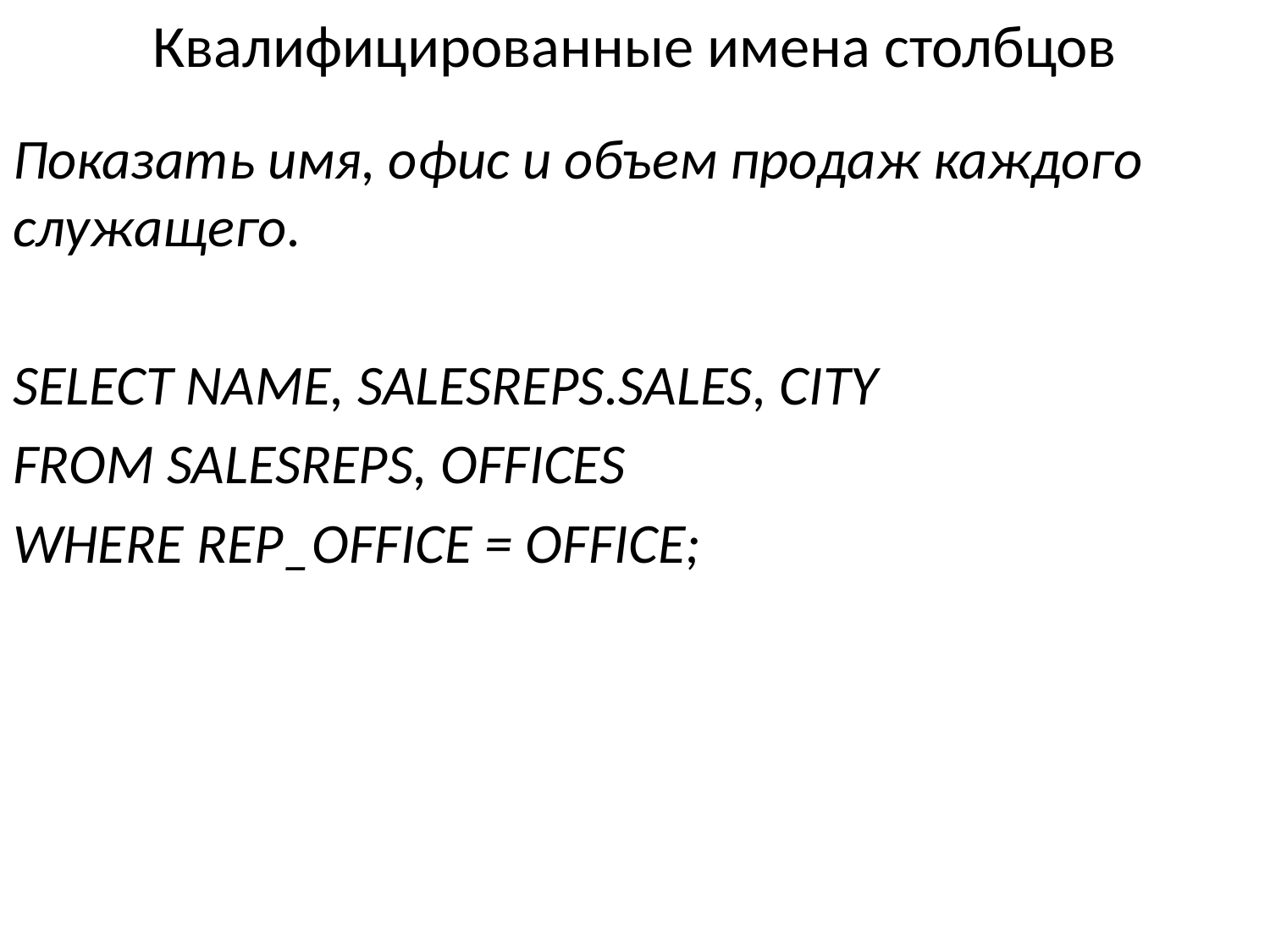

# Квалифицированные имена столбцов
Показать имя, офис и объем продаж каждого служащего.

SELECT NAME, SALESREPS.SALES, CITY
FROM SALESREPS, OFFICES
WHERE REP_OFFICE = OFFICE;